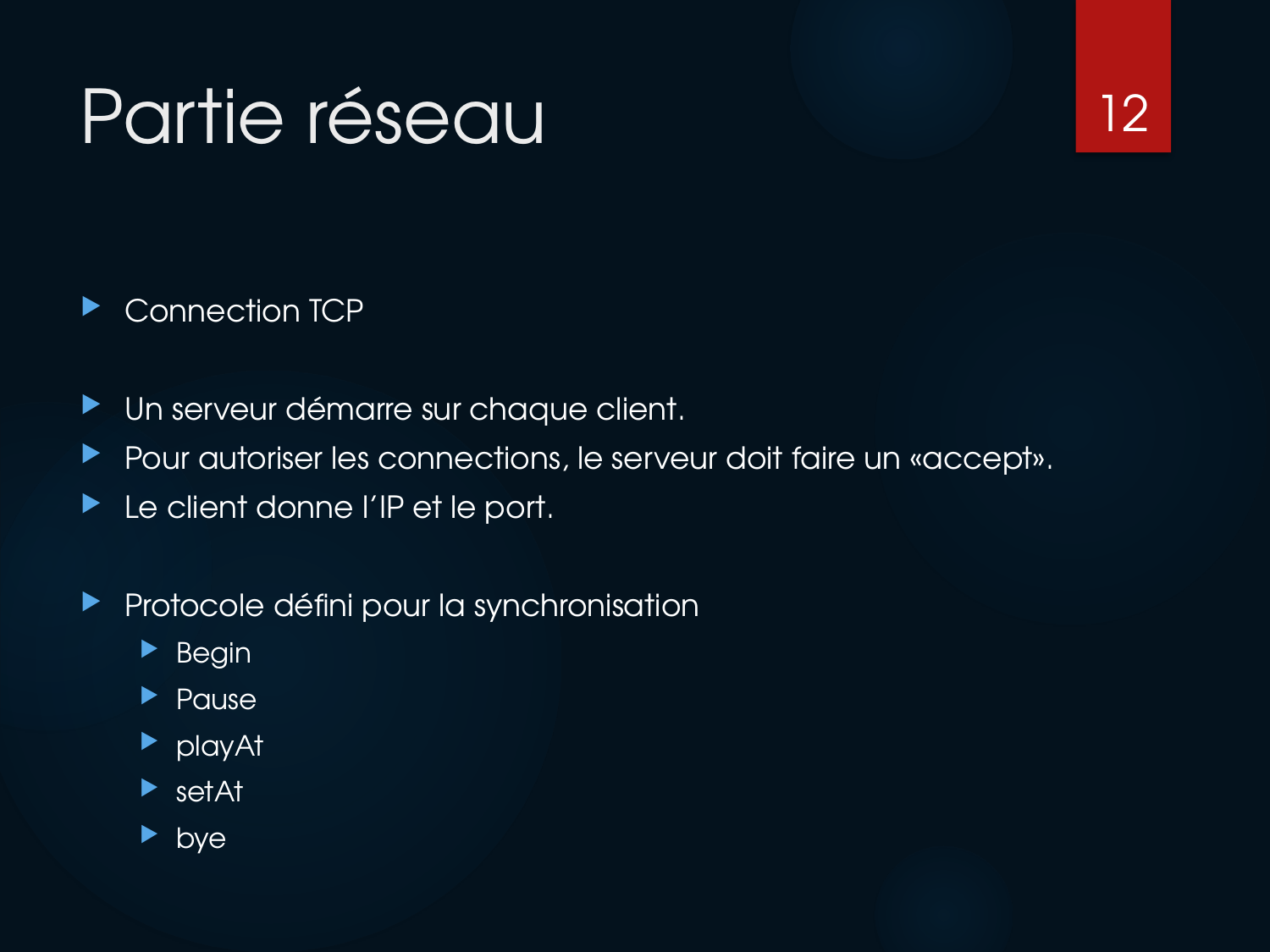

12
# Partie réseau
Connection TCP

Un serveur démarre sur chaque client.
Pour autoriser les connections, le serveur doit faire un «accept».
Le client donne l’IP et le port.

Protocole défini pour la synchronisation
Begin
Pause
playAt
setAt
bye